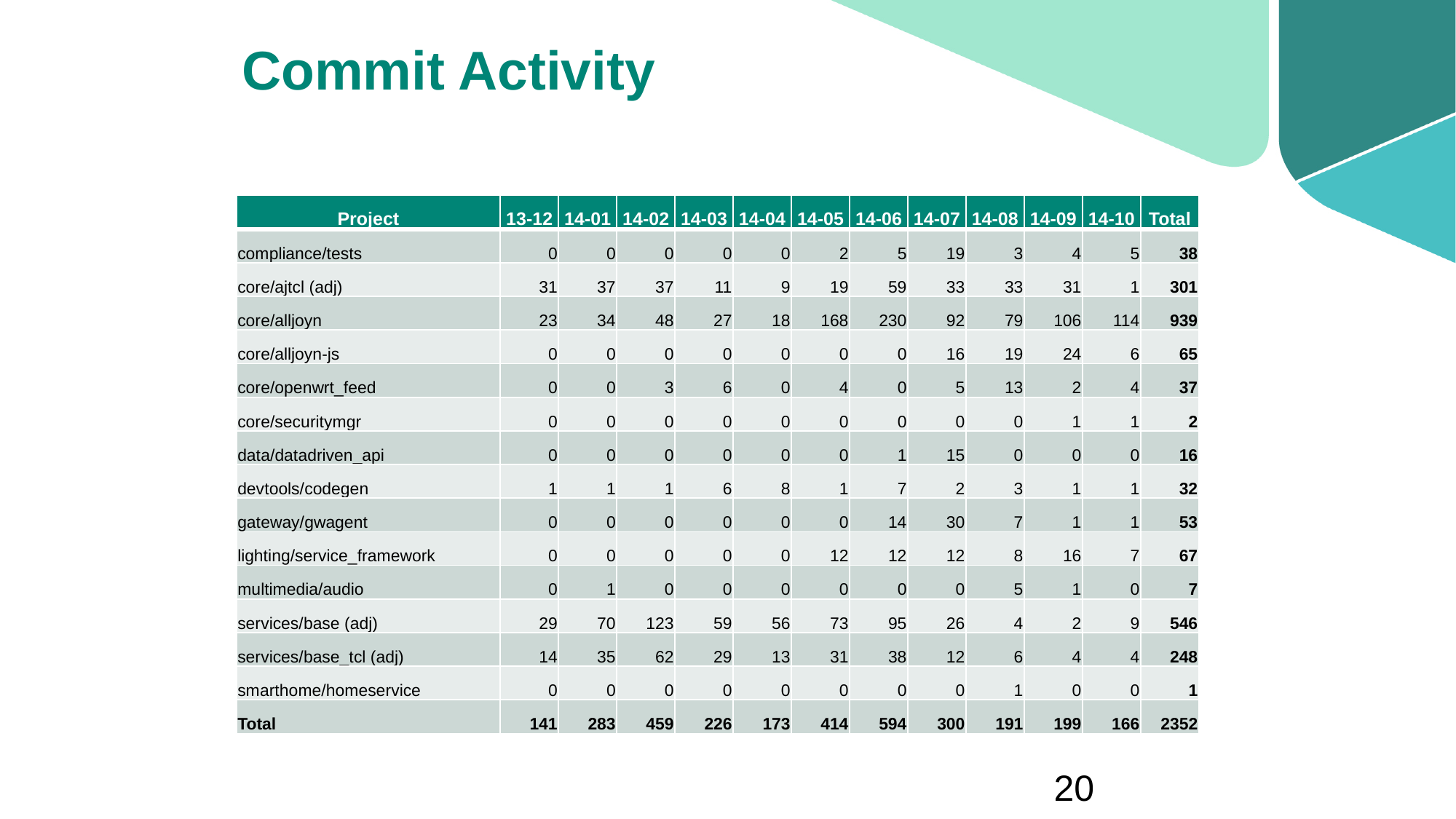

# Commit Activity
| Project | 13-12 | 14-01 | 14-02 | 14-03 | 14-04 | 14-05 | 14-06 | 14-07 | 14-08 | 14-09 | 14-10 | Total |
| --- | --- | --- | --- | --- | --- | --- | --- | --- | --- | --- | --- | --- |
| compliance/tests | 0 | 0 | 0 | 0 | 0 | 2 | 5 | 19 | 3 | 4 | 5 | 38 |
| core/ajtcl (adj) | 31 | 37 | 37 | 11 | 9 | 19 | 59 | 33 | 33 | 31 | 1 | 301 |
| core/alljoyn | 23 | 34 | 48 | 27 | 18 | 168 | 230 | 92 | 79 | 106 | 114 | 939 |
| core/alljoyn-js | 0 | 0 | 0 | 0 | 0 | 0 | 0 | 16 | 19 | 24 | 6 | 65 |
| core/openwrt\_feed | 0 | 0 | 3 | 6 | 0 | 4 | 0 | 5 | 13 | 2 | 4 | 37 |
| core/securitymgr | 0 | 0 | 0 | 0 | 0 | 0 | 0 | 0 | 0 | 1 | 1 | 2 |
| data/datadriven\_api | 0 | 0 | 0 | 0 | 0 | 0 | 1 | 15 | 0 | 0 | 0 | 16 |
| devtools/codegen | 1 | 1 | 1 | 6 | 8 | 1 | 7 | 2 | 3 | 1 | 1 | 32 |
| gateway/gwagent | 0 | 0 | 0 | 0 | 0 | 0 | 14 | 30 | 7 | 1 | 1 | 53 |
| lighting/service\_framework | 0 | 0 | 0 | 0 | 0 | 12 | 12 | 12 | 8 | 16 | 7 | 67 |
| multimedia/audio | 0 | 1 | 0 | 0 | 0 | 0 | 0 | 0 | 5 | 1 | 0 | 7 |
| services/base (adj) | 29 | 70 | 123 | 59 | 56 | 73 | 95 | 26 | 4 | 2 | 9 | 546 |
| services/base\_tcl (adj) | 14 | 35 | 62 | 29 | 13 | 31 | 38 | 12 | 6 | 4 | 4 | 248 |
| smarthome/homeservice | 0 | 0 | 0 | 0 | 0 | 0 | 0 | 0 | 1 | 0 | 0 | 1 |
| Total | 141 | 283 | 459 | 226 | 173 | 414 | 594 | 300 | 191 | 199 | 166 | 2352 |
20